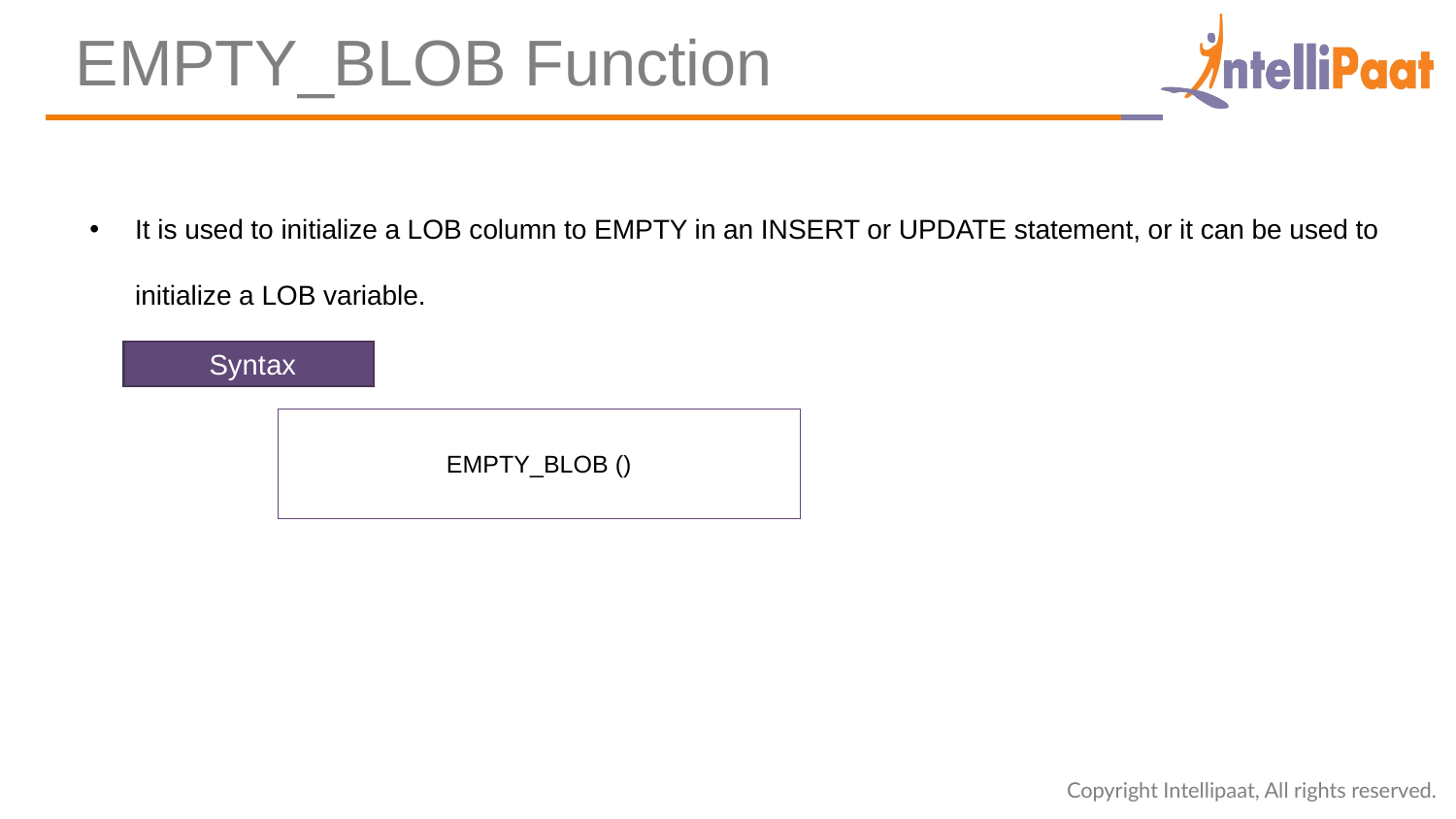

EMPTY_BLOB Function
It is used to initialize a LOB column to EMPTY in an INSERT or UPDATE statement, or it can be used to initialize a LOB variable.
 Syntax
EMPTY_BLOB ()